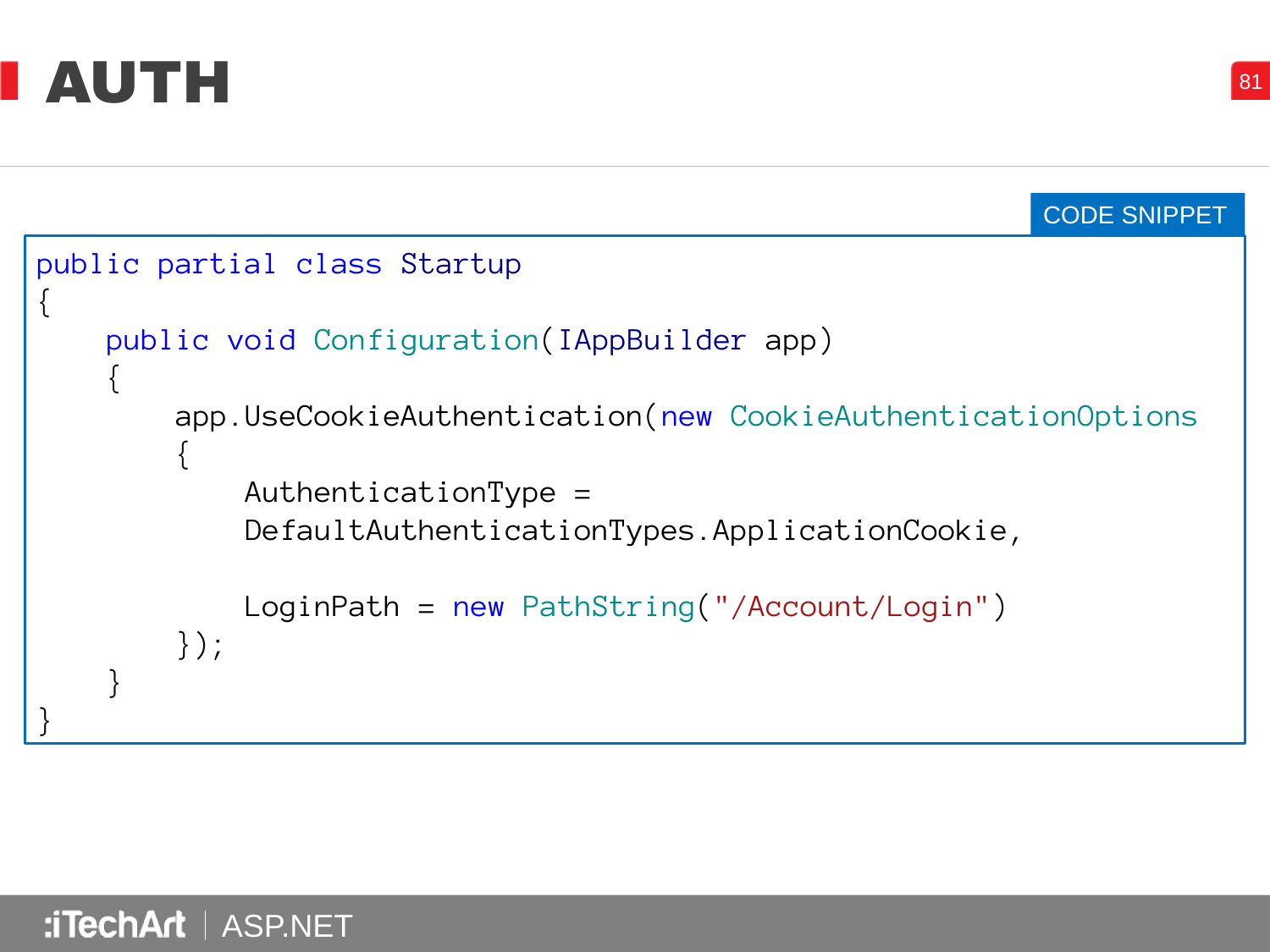

# auth
CODE SNIPPET
public partial class Startup
{
    public void Configuration(IAppBuilder app)
    {
        app.UseCookieAuthentication(new CookieAuthenticationOptions
        {
            AuthenticationType =
            DefaultAuthenticationTypes.ApplicationCookie,

            LoginPath = new PathString("/Account/Login")
        });
    }
}